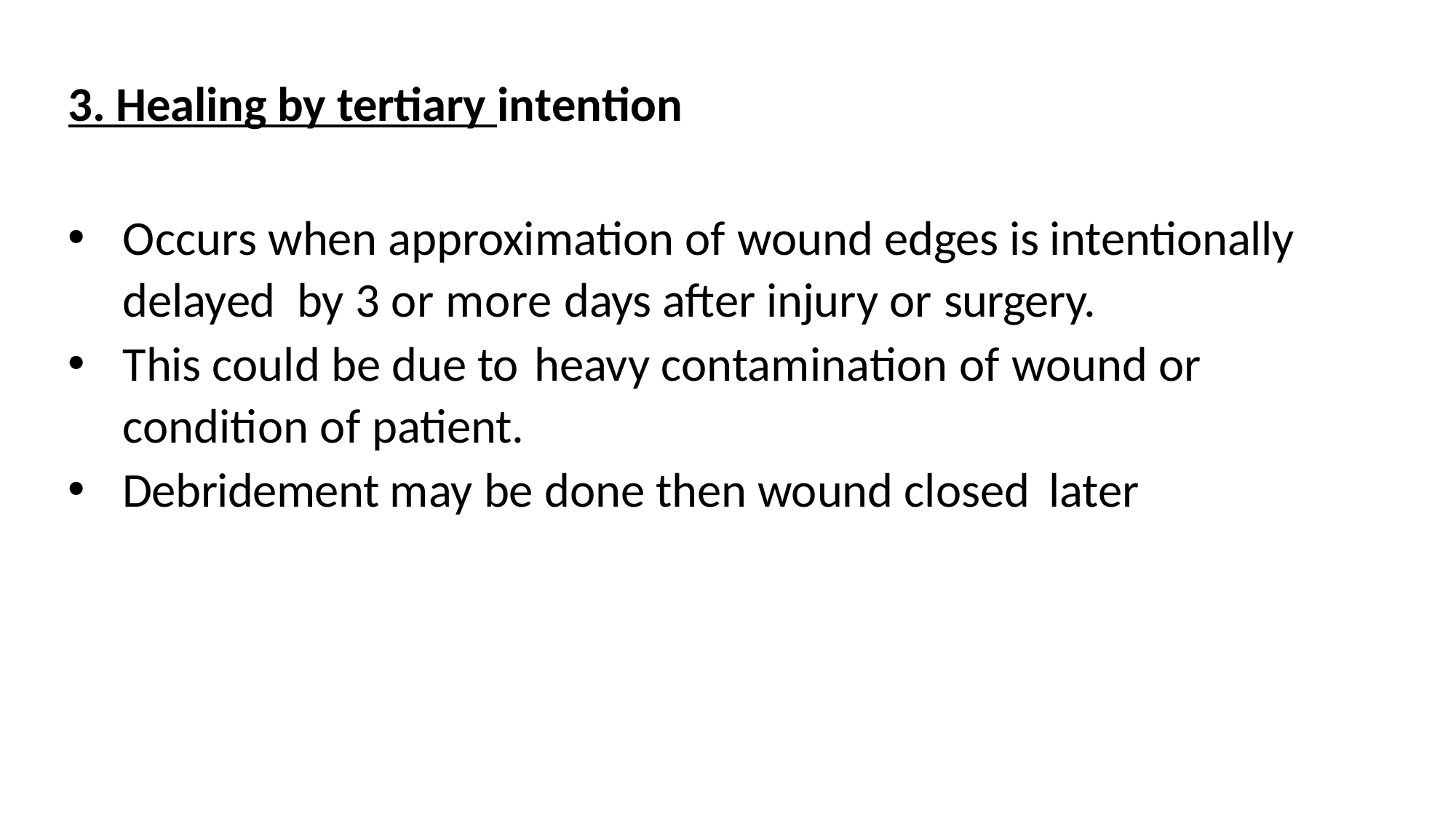

3. Healing by tertiary intention

Occurs when approximation of wound edges is intentionally delayed  by 3 or more days after injury or surgery.
This could be due to heavy contamination of wound or condition of patient.
Debridement may be done then wound closed later